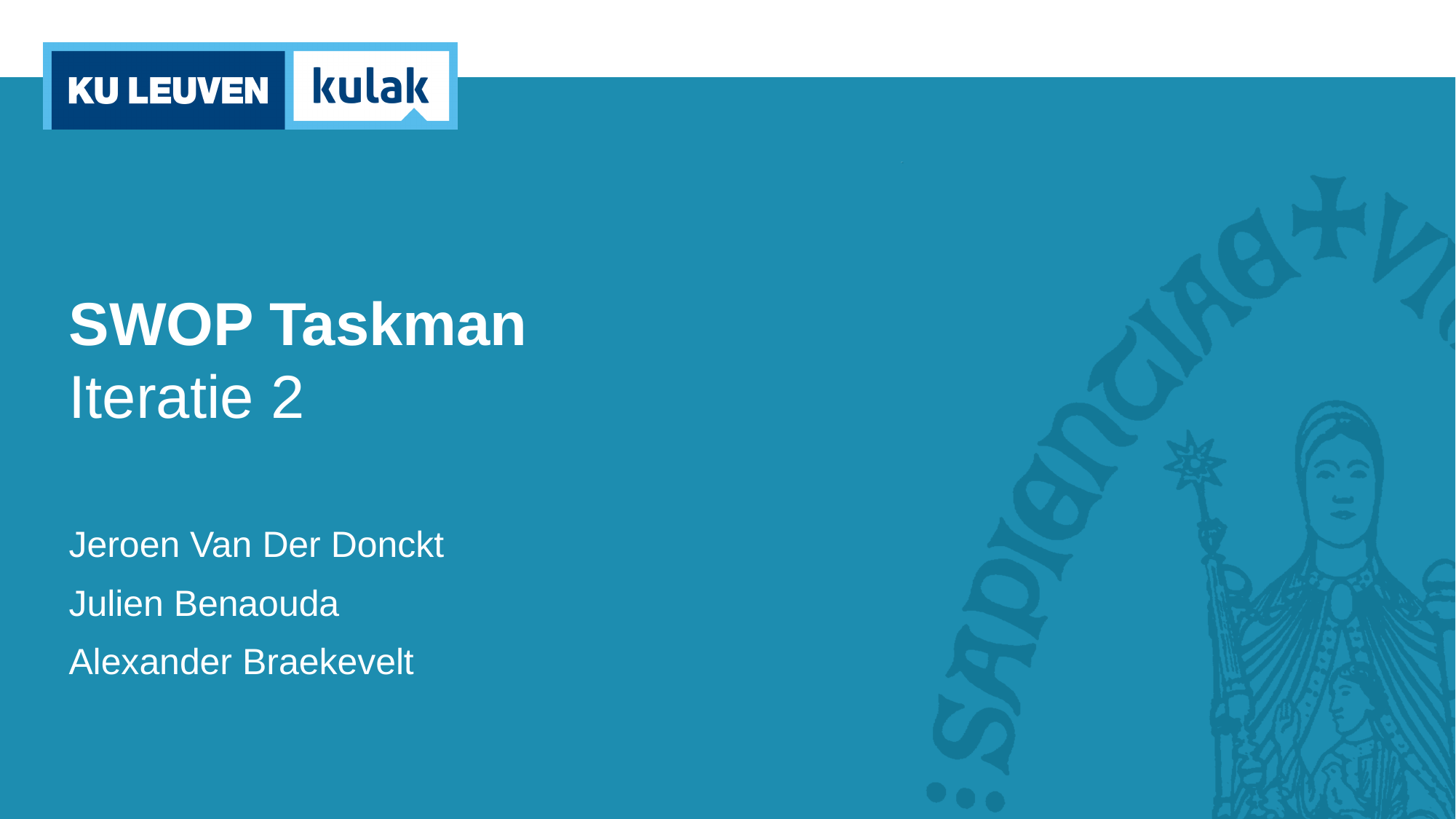

# SWOP Taskman Iteratie 2
Jeroen Van Der Donckt
Julien Benaouda
Alexander Braekevelt